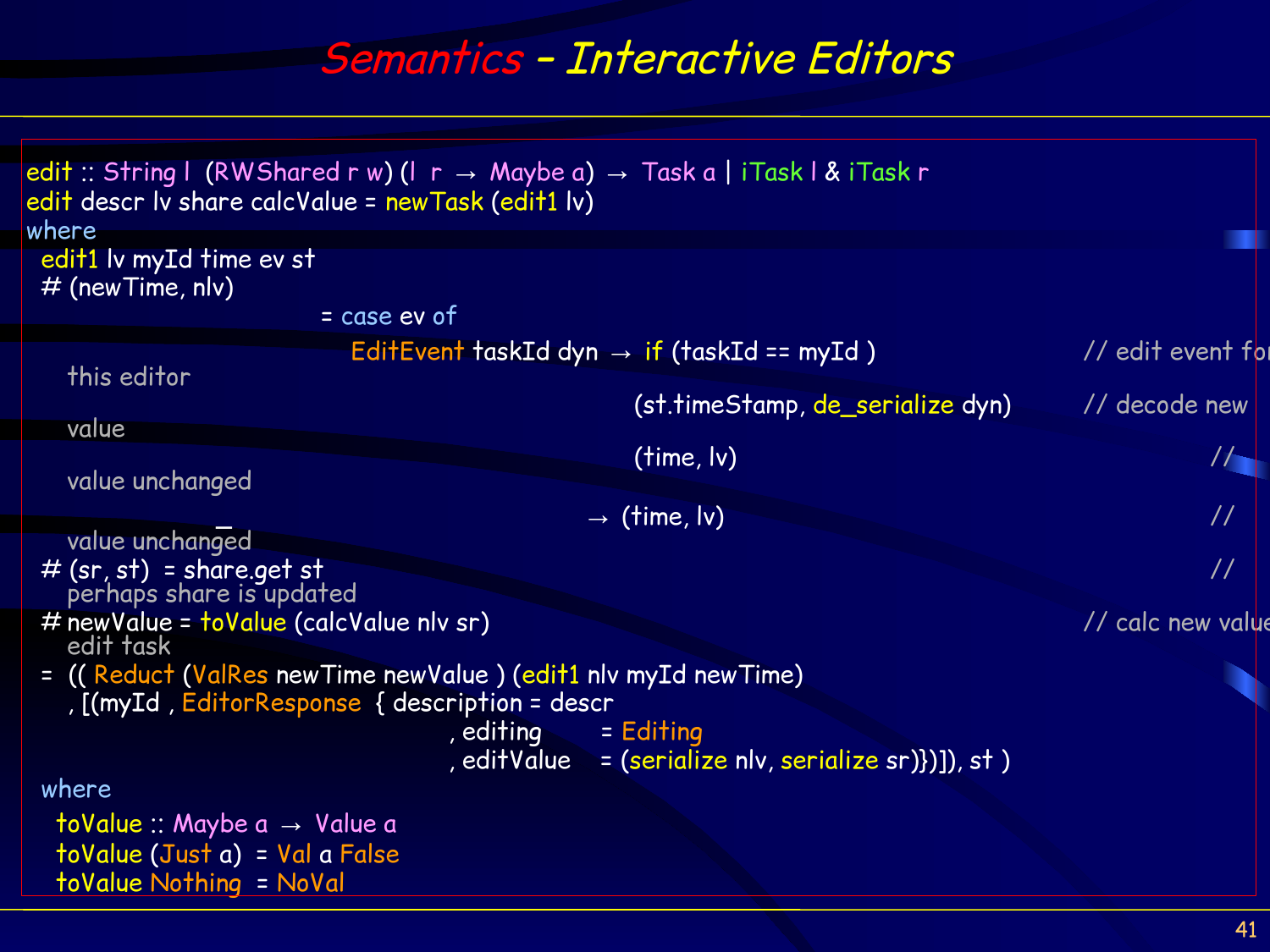

Semantics – Interactive Editors

edit :: String l  (RWShared r w) (l  r → Maybe a) → Task a | iTask l & iTask r
edit descr lv share calcValue = newTask (edit1 lv)
where
  edit1 lv myId time ev st
  # (newTime, nlv)
			= case ev of
			    EditEvent taskId dyn → if (taskId == myId )		// edit event for this editor
                         			        (st.timeStamp, de_serialize dyn)	// decode new value
                         			        (time, lv)				// value unchanged
                 	   _ 		         	 → (time, lv) 				// value unchanged
  # (sr, st)  = share.get st							// perhaps share is updated
  #	newValue = toValue (calcValue nlv sr)					// calc new value edit task
  =  (( Reduct (ValRes newTime newValue ) (edit1 nlv myId newTime)
    	, [(myId , EditorResponse  { description = descr
           		      	, editing        = Editing
           		      	, editValue    = (serialize nlv, serialize sr)})]), st )
  where
    toValue :: Maybe a → Value a
    toValue (Just a)  = Val a False
    toValue Nothing  = NoVal

newTask :: (TaskNo TimeStamp → Task a) → Task a
newTask task_fun = \ev st=:{taskNo = no, timeStamp = t}  = task_fun no t ev {st & taskNo = no+1}

41